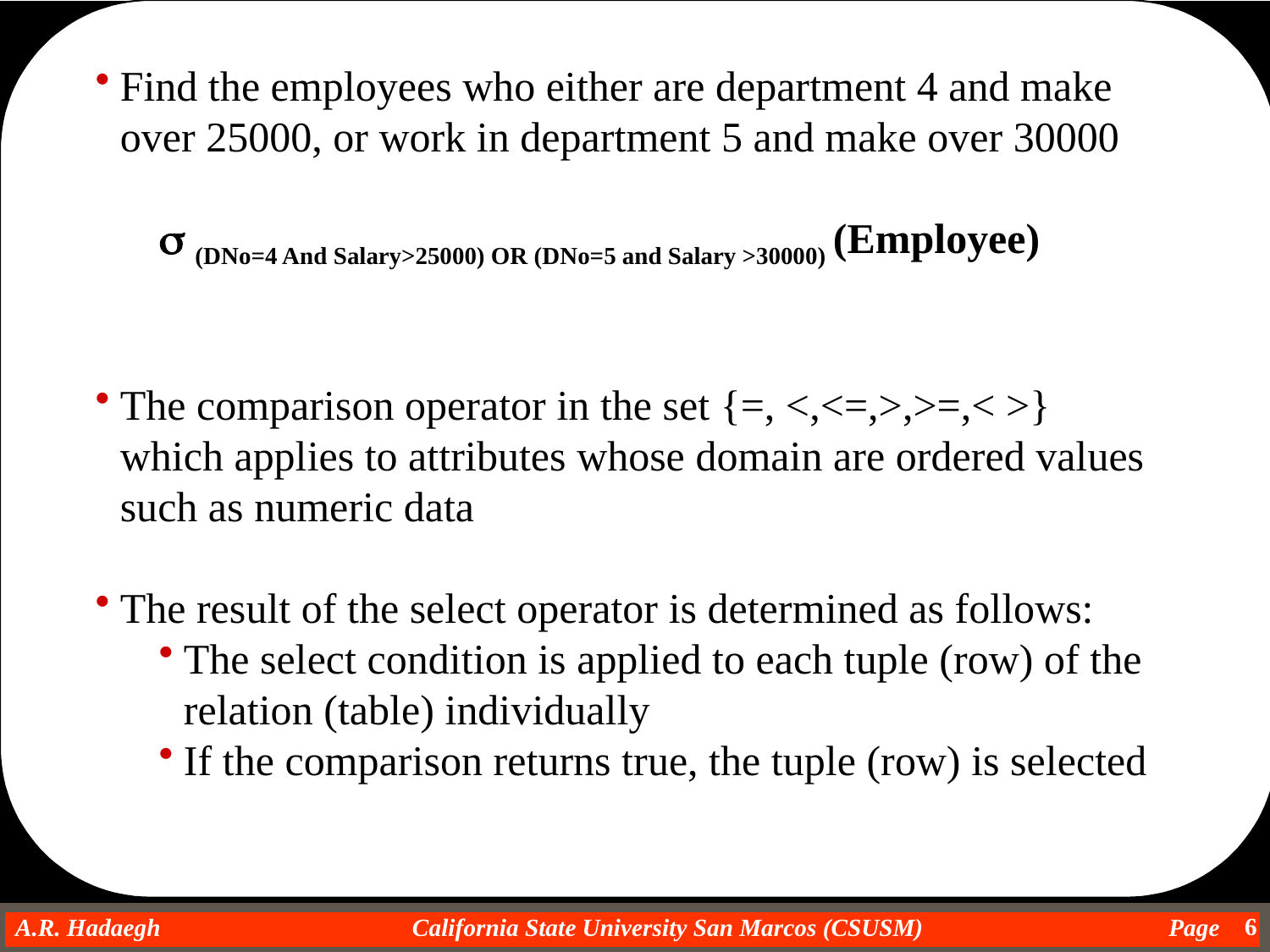

Find the employees who either are department 4 and make over 25000, or work in department 5 and make over 30000

σ (DNo=4 And Salary>25000) OR (DNo=5 and Salary >30000) (Employee)

The comparison operator in the set {=, <,<=,>,>=,< >} which applies to attributes whose domain are ordered values such as numeric data

The result of the select operator is determined as follows:
The select condition is applied to each tuple (row) of the relation (table) individually
If the comparison returns true, the tuple (row) is selected

6